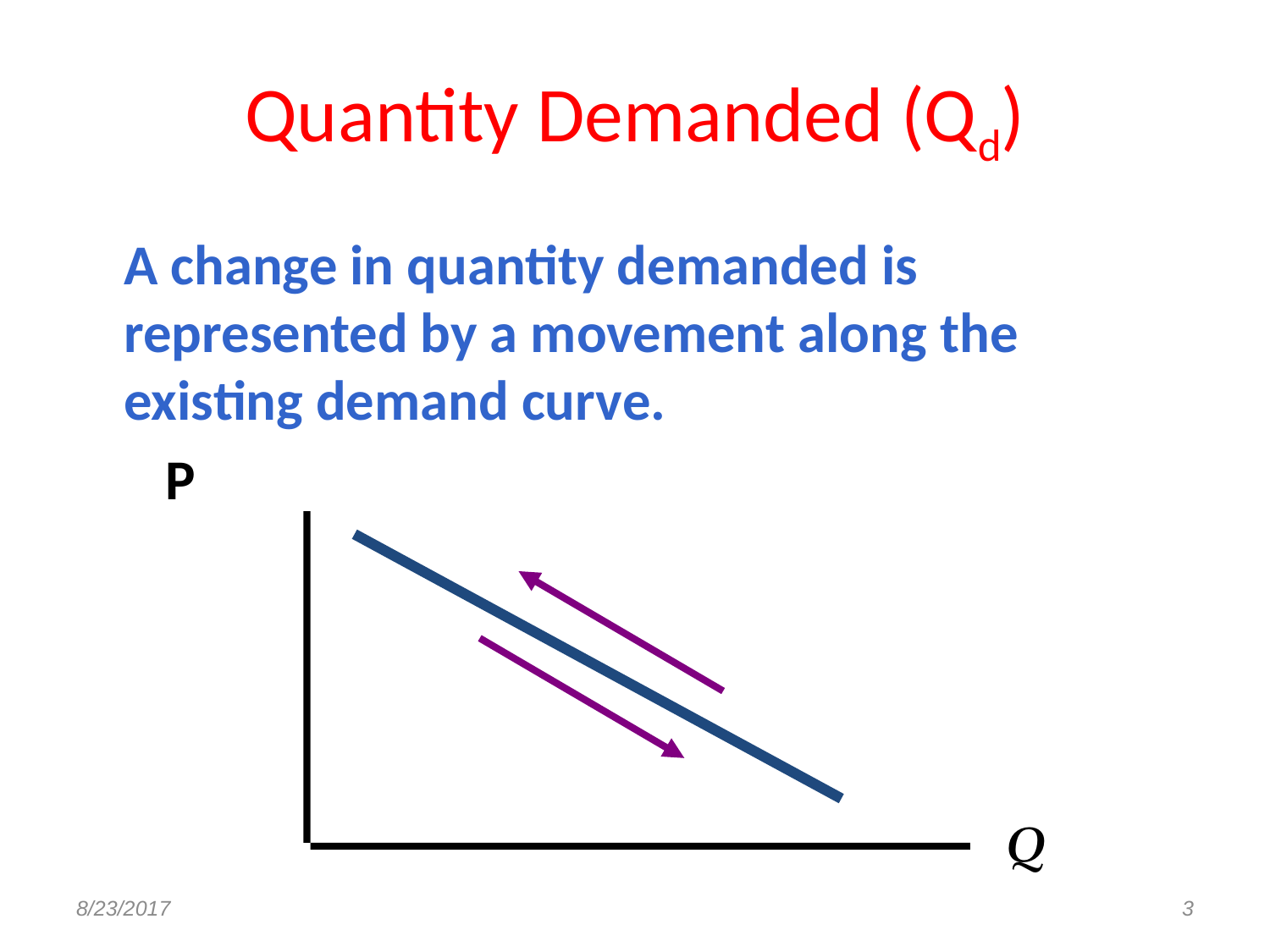

# Quantity Demanded (Qd)
	A change in quantity demanded is represented by a movement along the existing demand curve.
       P

Q

8/23/2017
3